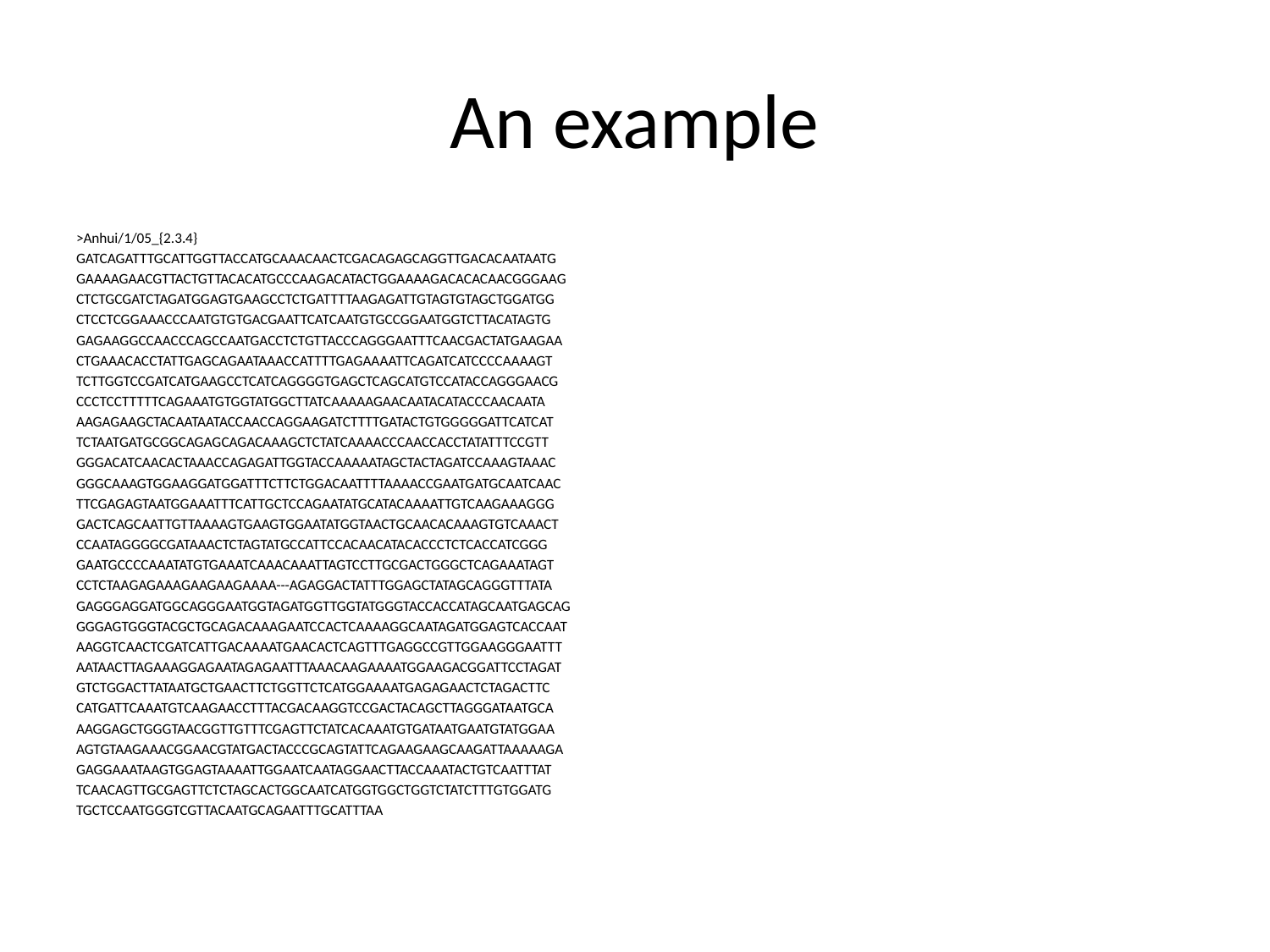

# An example
>Anhui/1/05_{2.3.4}
GATCAGATTTGCATTGGTTACCATGCAAACAACTCGACAGAGCAGGTTGACACAATAATG
GAAAAGAACGTTACTGTTACACATGCCCAAGACATACTGGAAAAGACACACAACGGGAAG
CTCTGCGATCTAGATGGAGTGAAGCCTCTGATTTTAAGAGATTGTAGTGTAGCTGGATGG
CTCCTCGGAAACCCAATGTGTGACGAATTCATCAATGTGCCGGAATGGTCTTACATAGTG
GAGAAGGCCAACCCAGCCAATGACCTCTGTTACCCAGGGAATTTCAACGACTATGAAGAA
CTGAAACACCTATTGAGCAGAATAAACCATTTTGAGAAAATTCAGATCATCCCCAAAAGT
TCTTGGTCCGATCATGAAGCCTCATCAGGGGTGAGCTCAGCATGTCCATACCAGGGAACG
CCCTCCTTTTTCAGAAATGTGGTATGGCTTATCAAAAAGAACAATACATACCCAACAATA
AAGAGAAGCTACAATAATACCAACCAGGAAGATCTTTTGATACTGTGGGGGATTCATCAT
TCTAATGATGCGGCAGAGCAGACAAAGCTCTATCAAAACCCAACCACCTATATTTCCGTT
GGGACATCAACACTAAACCAGAGATTGGTACCAAAAATAGCTACTAGATCCAAAGTAAAC
GGGCAAAGTGGAAGGATGGATTTCTTCTGGACAATTTTAAAACCGAATGATGCAATCAAC
TTCGAGAGTAATGGAAATTTCATTGCTCCAGAATATGCATACAAAATTGTCAAGAAAGGG
GACTCAGCAATTGTTAAAAGTGAAGTGGAATATGGTAACTGCAACACAAAGTGTCAAACT
CCAATAGGGGCGATAAACTCTAGTATGCCATTCCACAACATACACCCTCTCACCATCGGG
GAATGCCCCAAATATGTGAAATCAAACAAATTAGTCCTTGCGACTGGGCTCAGAAATAGT
CCTCTAAGAGAAAGAAGAAGAAAA---AGAGGACTATTTGGAGCTATAGCAGGGTTTATA
GAGGGAGGATGGCAGGGAATGGTAGATGGTTGGTATGGGTACCACCATAGCAATGAGCAG
GGGAGTGGGTACGCTGCAGACAAAGAATCCACTCAAAAGGCAATAGATGGAGTCACCAAT
AAGGTCAACTCGATCATTGACAAAATGAACACTCAGTTTGAGGCCGTTGGAAGGGAATTT
AATAACTTAGAAAGGAGAATAGAGAATTTAAACAAGAAAATGGAAGACGGATTCCTAGAT
GTCTGGACTTATAATGCTGAACTTCTGGTTCTCATGGAAAATGAGAGAACTCTAGACTTC
CATGATTCAAATGTCAAGAACCTTTACGACAAGGTCCGACTACAGCTTAGGGATAATGCA
AAGGAGCTGGGTAACGGTTGTTTCGAGTTCTATCACAAATGTGATAATGAATGTATGGAA
AGTGTAAGAAACGGAACGTATGACTACCCGCAGTATTCAGAAGAAGCAAGATTAAAAAGA
GAGGAAATAAGTGGAGTAAAATTGGAATCAATAGGAACTTACCAAATACTGTCAATTTAT
TCAACAGTTGCGAGTTCTCTAGCACTGGCAATCATGGTGGCTGGTCTATCTTTGTGGATG
TGCTCCAATGGGTCGTTACAATGCAGAATTTGCATTTAA